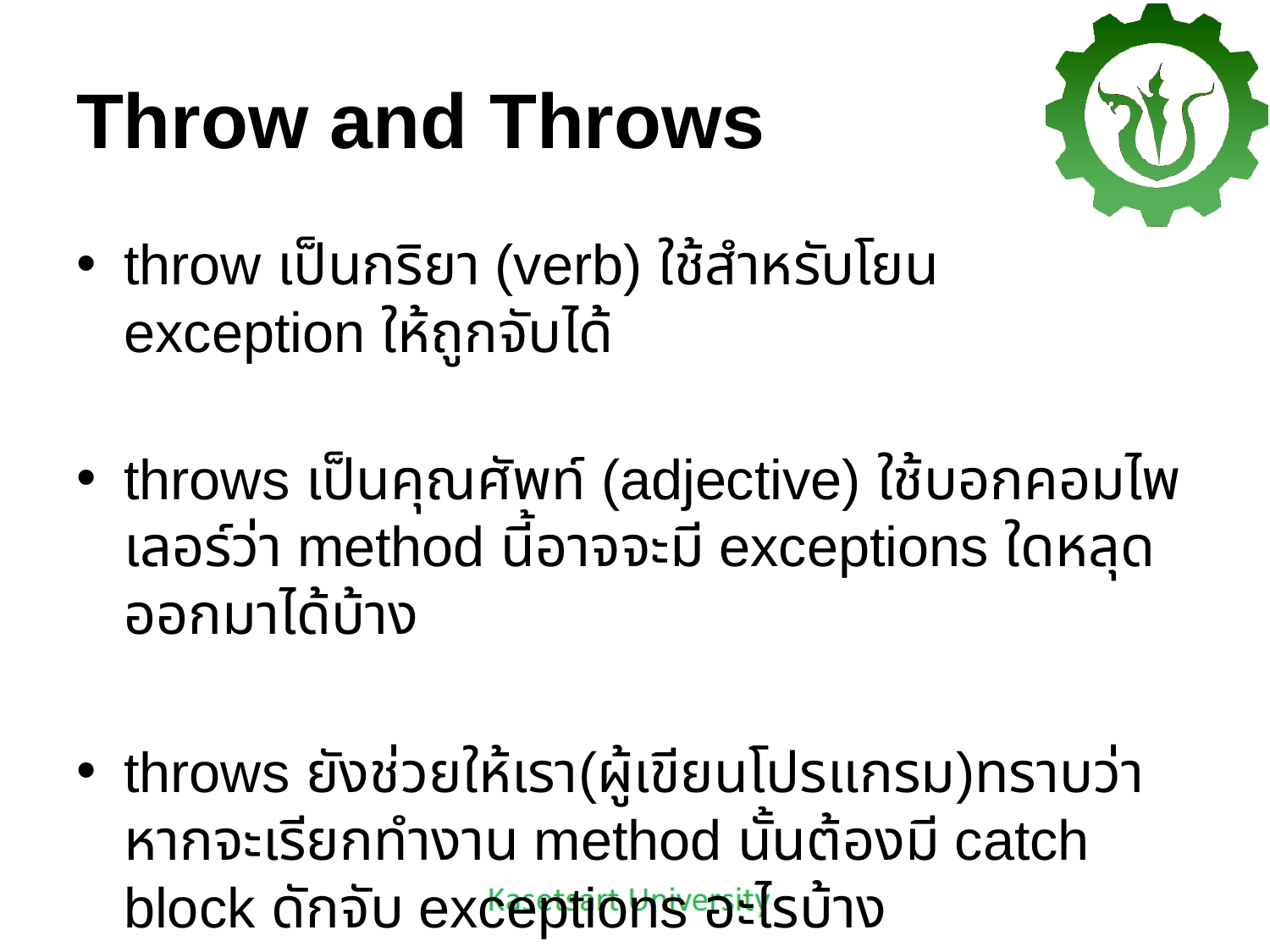

# Throw and Throws
throw เป็นกริยา (verb) ใช้สำหรับโยน exception ให้ถูกจับได้
throws เป็นคุณศัพท์ (adjective) ใช้บอกคอมไพเลอร์ว่า method นี้อาจจะมี exceptions ใดหลุดออกมาได้บ้าง

throws ยังช่วยให้เรา(ผู้เขียนโปรแกรม)ทราบว่า หากจะเรียกทำงาน method นั้นต้องมี catch block ดักจับ exceptions อะไรบ้าง